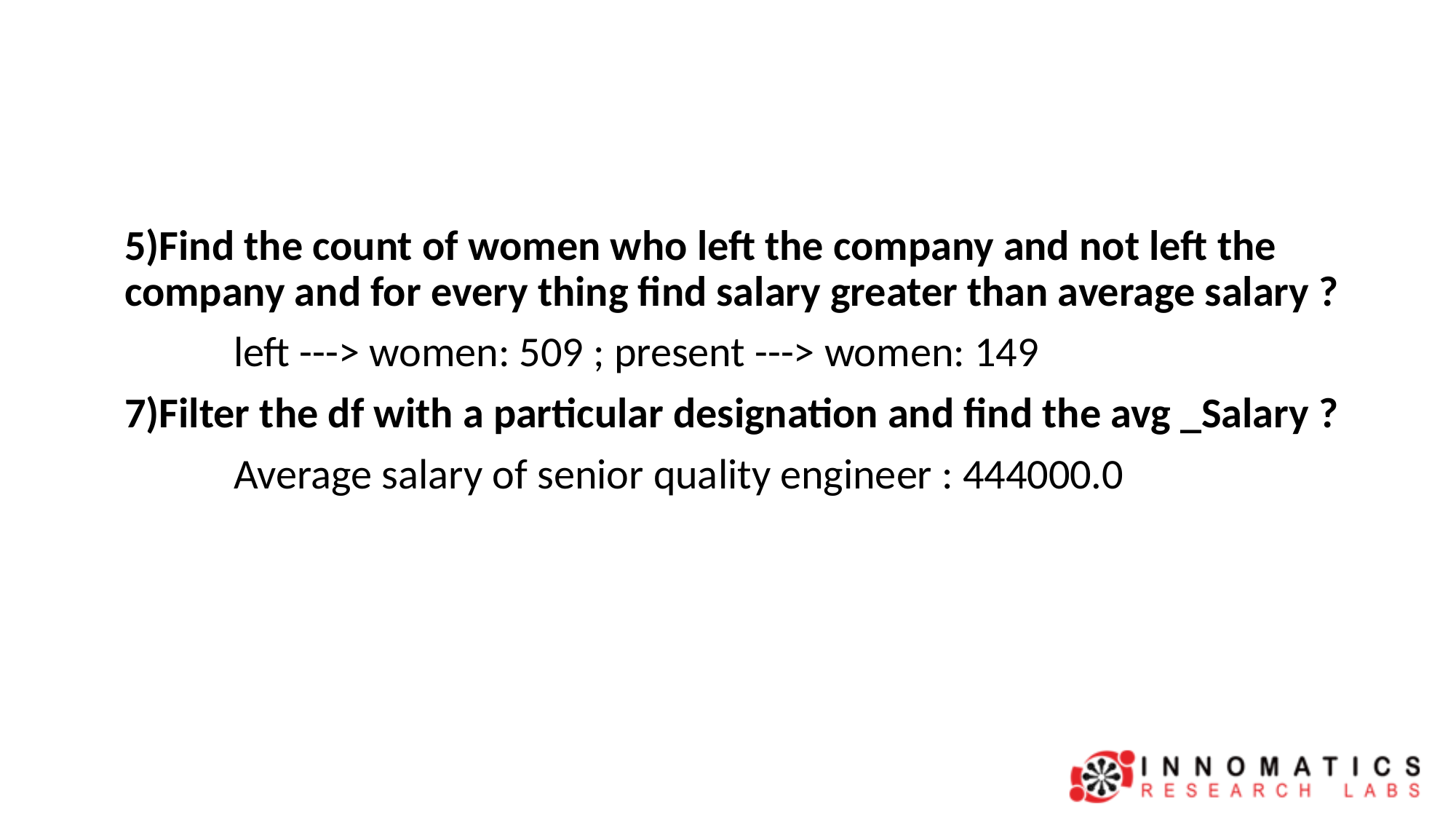

#
5)Find the count of women who left the company and not left the company and for every thing find salary greater than average salary ?
	left ---> women: 509 ; present ---> women: 149
7)Filter the df with a particular designation and find the avg _Salary ?
	Average salary of senior quality engineer : 444000.0